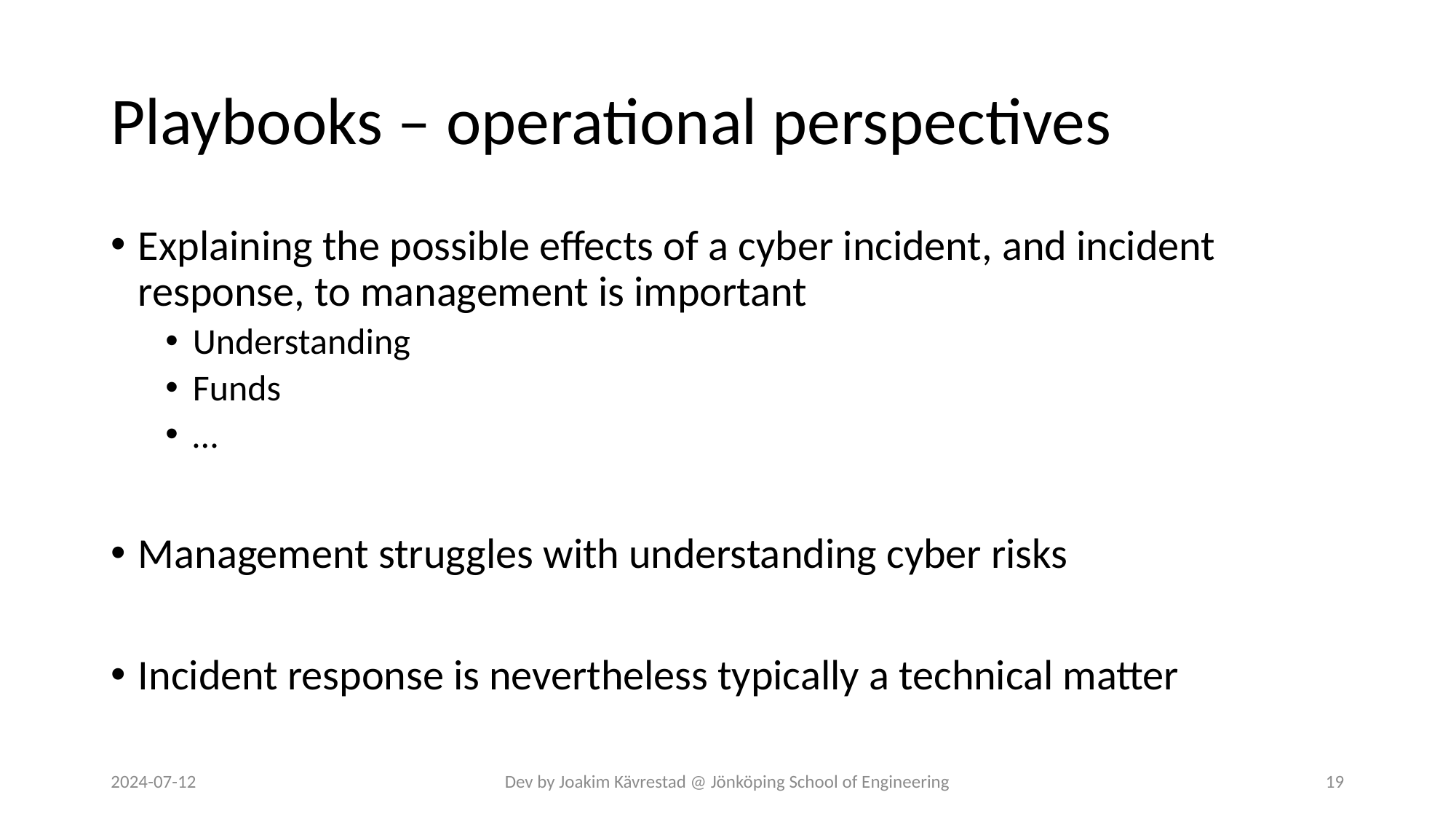

# Playbooks – operational perspectives
Explaining the possible effects of a cyber incident, and incident response, to management is important
Understanding
Funds
…

Management struggles with understanding cyber risks

Incident response is nevertheless typically a technical matter

2024-07-12
Dev by Joakim Kävrestad @ Jönköping School of Engineering
19